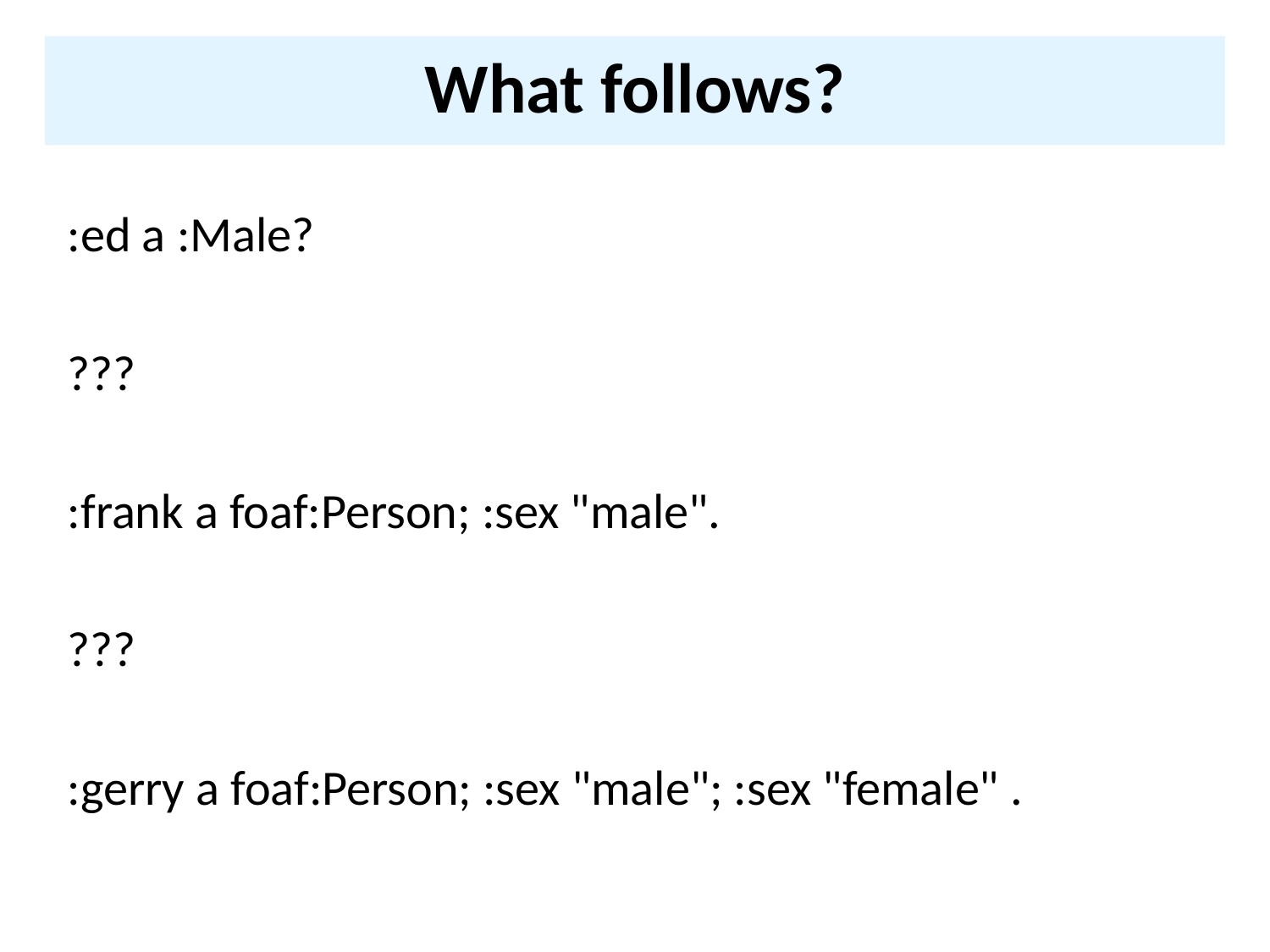

# What follows?
:ed a :Male?

???

:frank a foaf:Person; :sex "male".

???

:gerry a foaf:Person; :sex "male"; :sex "female" .